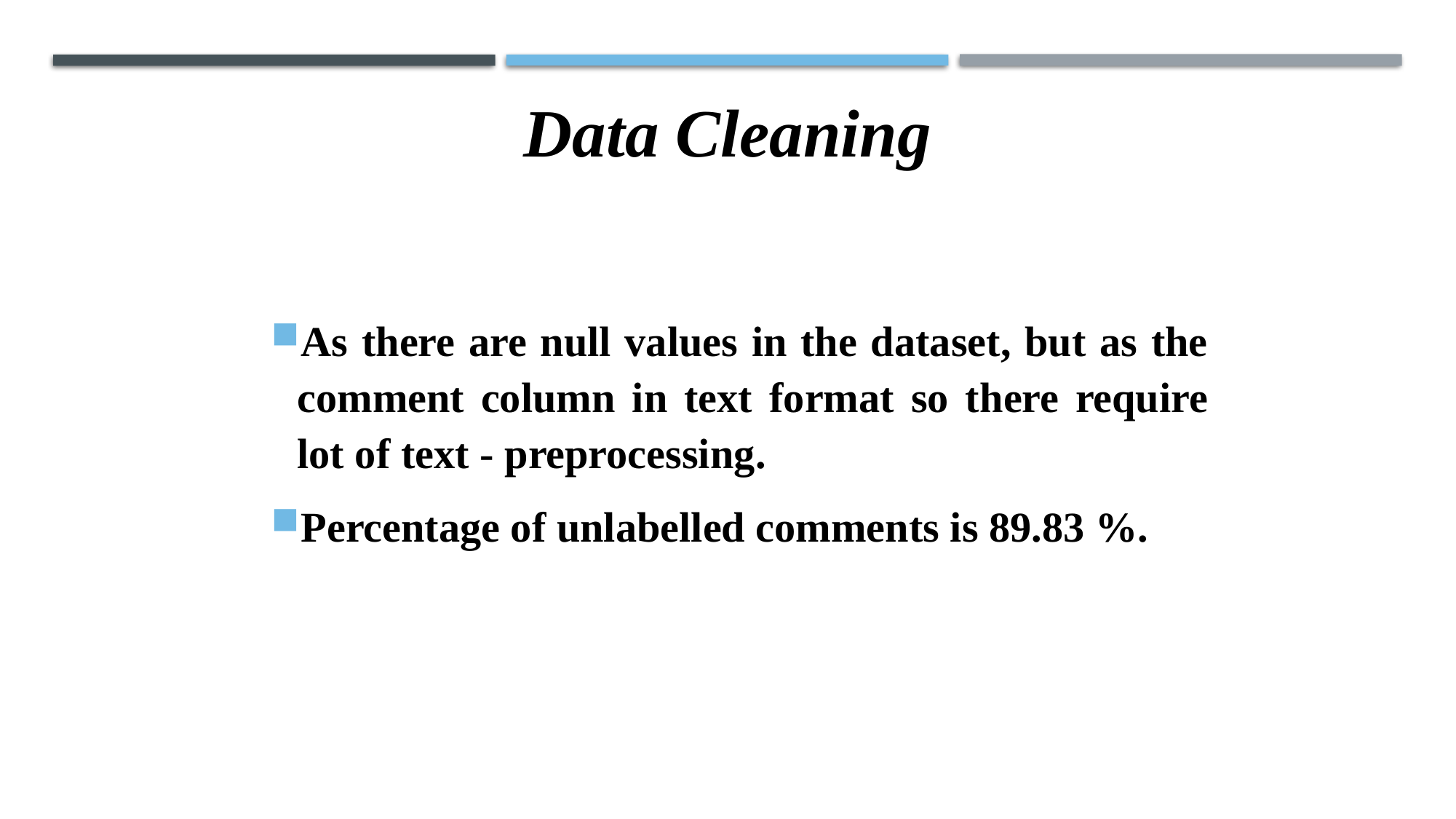

# Data Cleaning
As there are null values in the dataset, but as the comment column in text format so there require lot of text - preprocessing.
Percentage of unlabelled comments is 89.83 %.